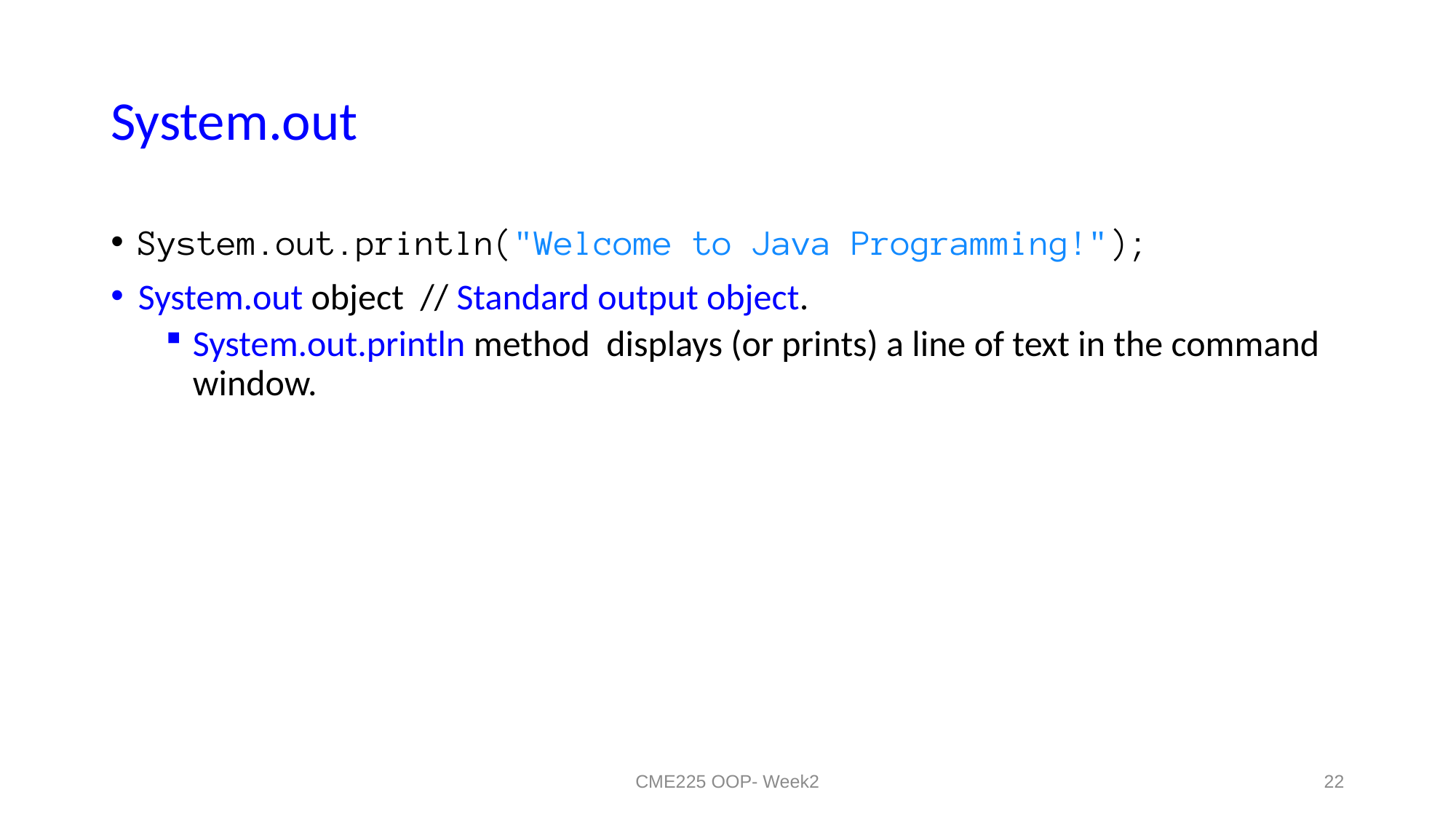

# System.out
System.out.println("Welcome to Java Programming!");
System.out object  // Standard output object.
System.out.println method  displays (or prints) a line of text in the command window.

CME225 OOP- Week2
22